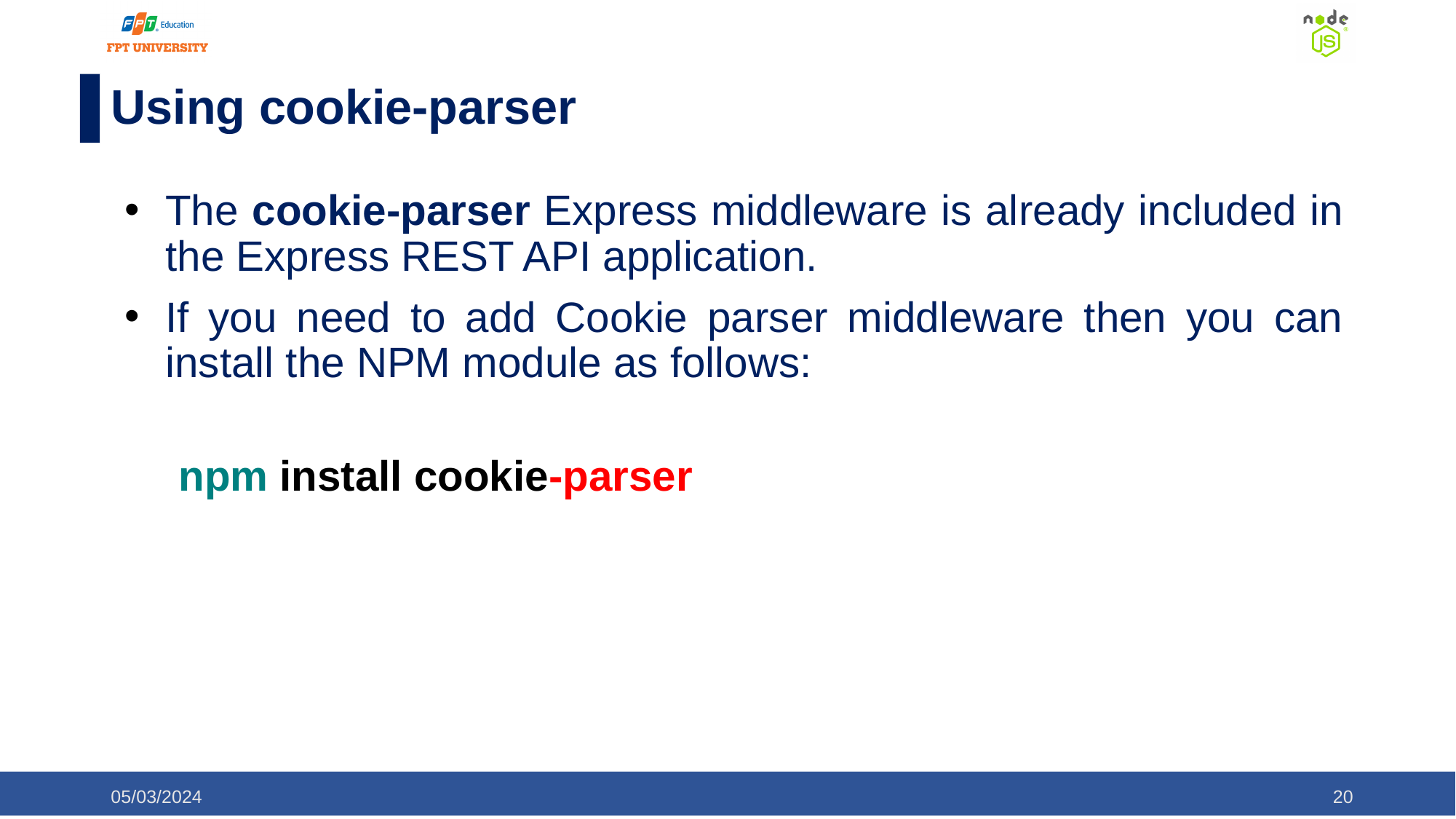

# Using cookie-parser
The cookie-parser Express middleware is already included in the Express REST API application.
If you need to add Cookie parser middleware then you can install the NPM module as follows:
npm install cookie-parser
05/03/2024
20